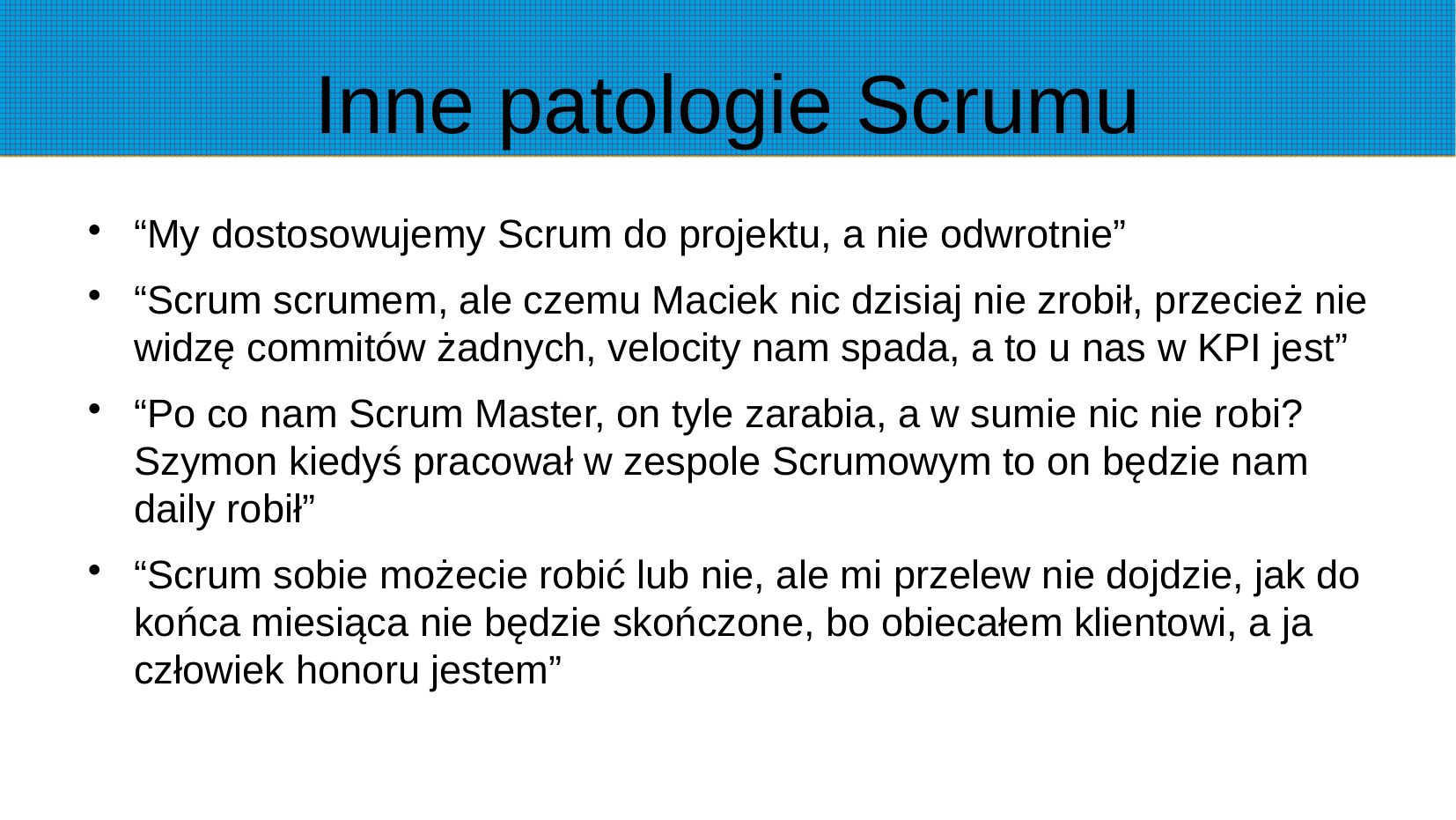

# Inne patologie Scrumu
“My dostosowujemy Scrum do projektu, a nie odwrotnie”
“Scrum scrumem, ale czemu Maciek nic dzisiaj nie zrobił, przecież nie widzę commitów żadnych, velocity nam spada, a to u nas w KPI jest”
“Po co nam Scrum Master, on tyle zarabia, a w sumie nic nie robi? Szymon kiedyś pracował w zespole Scrumowym to on będzie nam daily robił”
“Scrum sobie możecie robić lub nie, ale mi przelew nie dojdzie, jak do końca miesiąca nie będzie skończone, bo obiecałem klientowi, a ja człowiek honoru jestem”